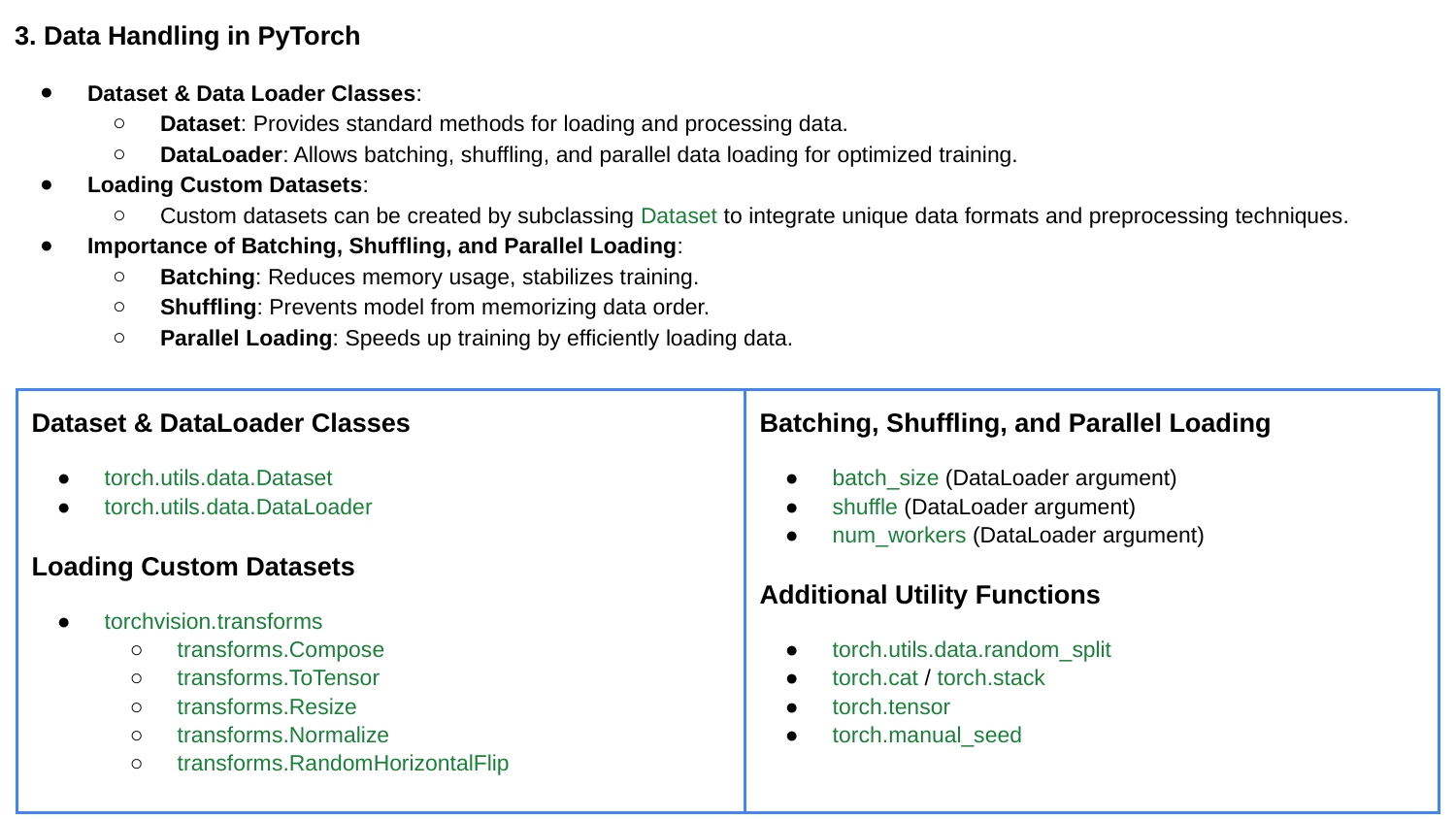

3. Data Handling in PyTorch
Dataset & Data Loader Classes:
Dataset: Provides standard methods for loading and processing data.
DataLoader: Allows batching, shuffling, and parallel data loading for optimized training.
Loading Custom Datasets:
Custom datasets can be created by subclassing Dataset to integrate unique data formats and preprocessing techniques.
Importance of Batching, Shuffling, and Parallel Loading:
Batching: Reduces memory usage, stabilizes training.
Shuffling: Prevents model from memorizing data order.
Parallel Loading: Speeds up training by efficiently loading data.
| Dataset & DataLoader Classes torch.utils.data.Dataset torch.utils.data.DataLoader Loading Custom Datasets torchvision.transforms transforms.Compose transforms.ToTensor transforms.Resize transforms.Normalize transforms.RandomHorizontalFlip | Batching, Shuffling, and Parallel Loading batch\_size (DataLoader argument) shuffle (DataLoader argument) num\_workers (DataLoader argument) Additional Utility Functions torch.utils.data.random\_split torch.cat / torch.stack torch.tensor torch.manual\_seed |
| --- | --- |